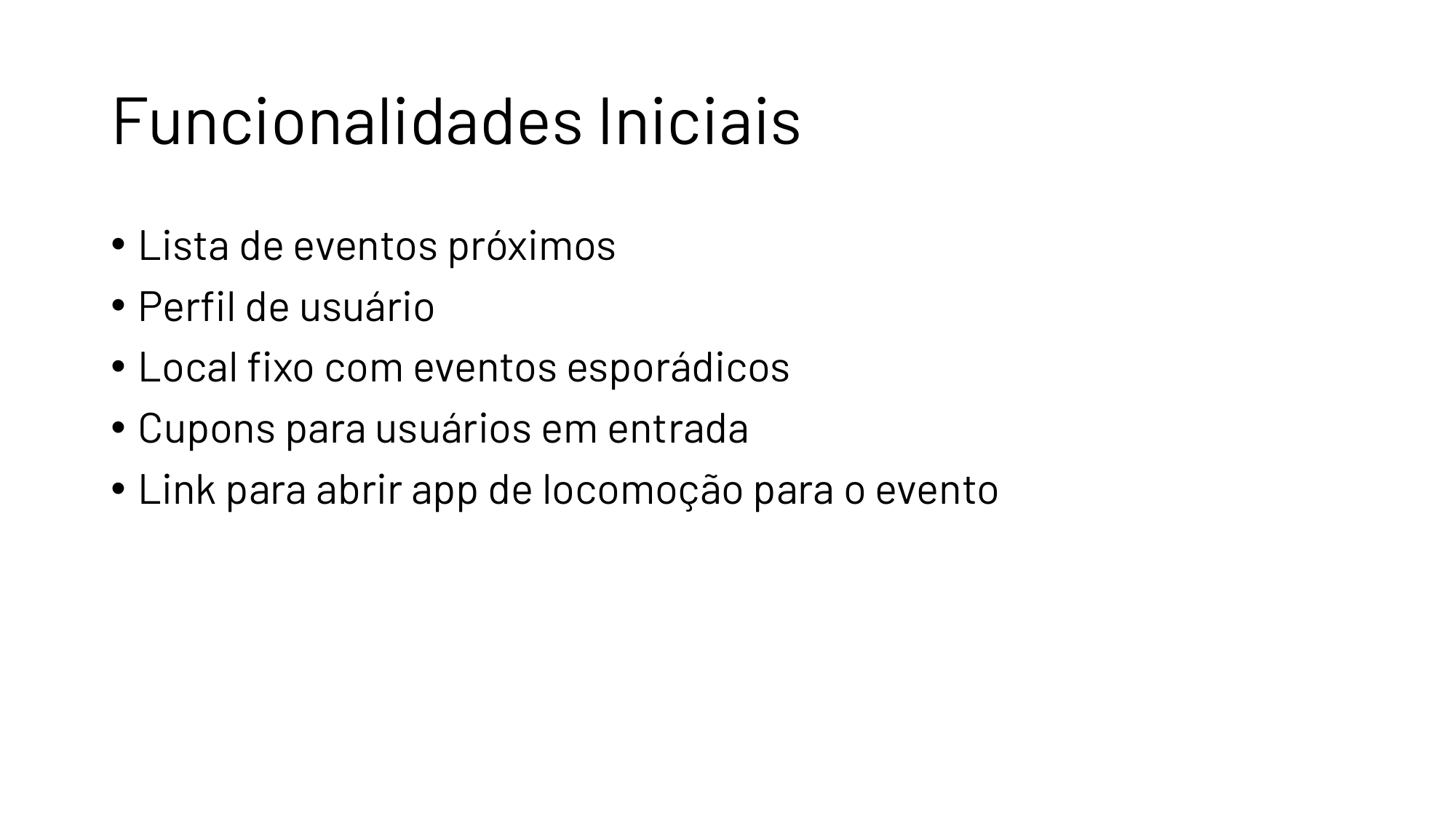

# Funcionalidades Iniciais
Lista de eventos próximos
Perfil de usuário
Local fixo com eventos esporádicos
Cupons para usuários em entrada
Link para abrir app de locomoção para o evento